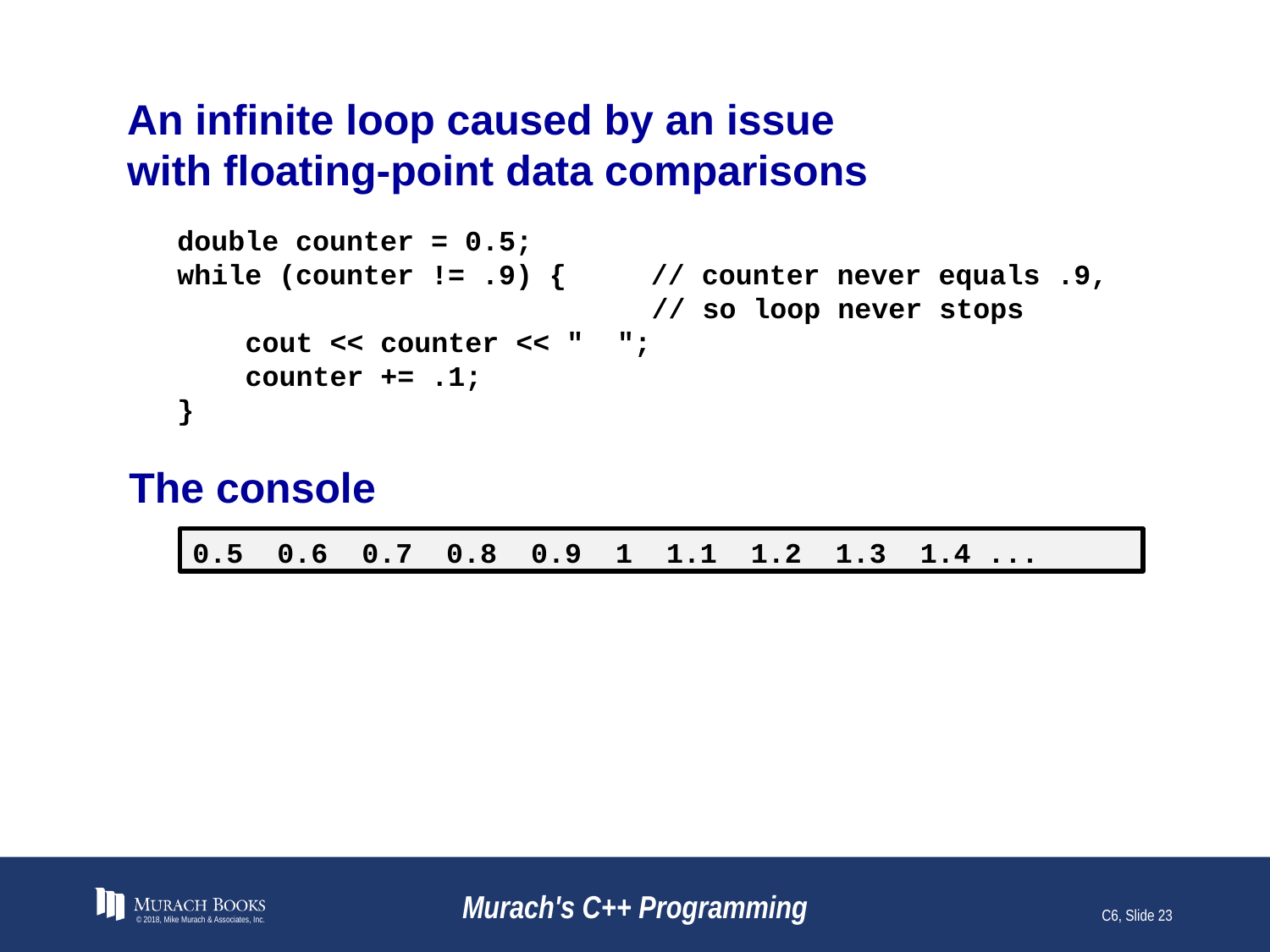

# An infinite loop caused by an issue with floating-point data comparisons
double counter = 0.5;
while (counter != .9) {     // counter never equals .9,
                            // so loop never stops
    cout << counter << "  ";
    counter += .1;
}

The console

0.5  0.6  0.7  0.8  0.9  1  1.1  1.2  1.3  1.4 ...
© 2018, Mike Murach & Associates, Inc.
Murach's C++ Programming

C6, Slide 23